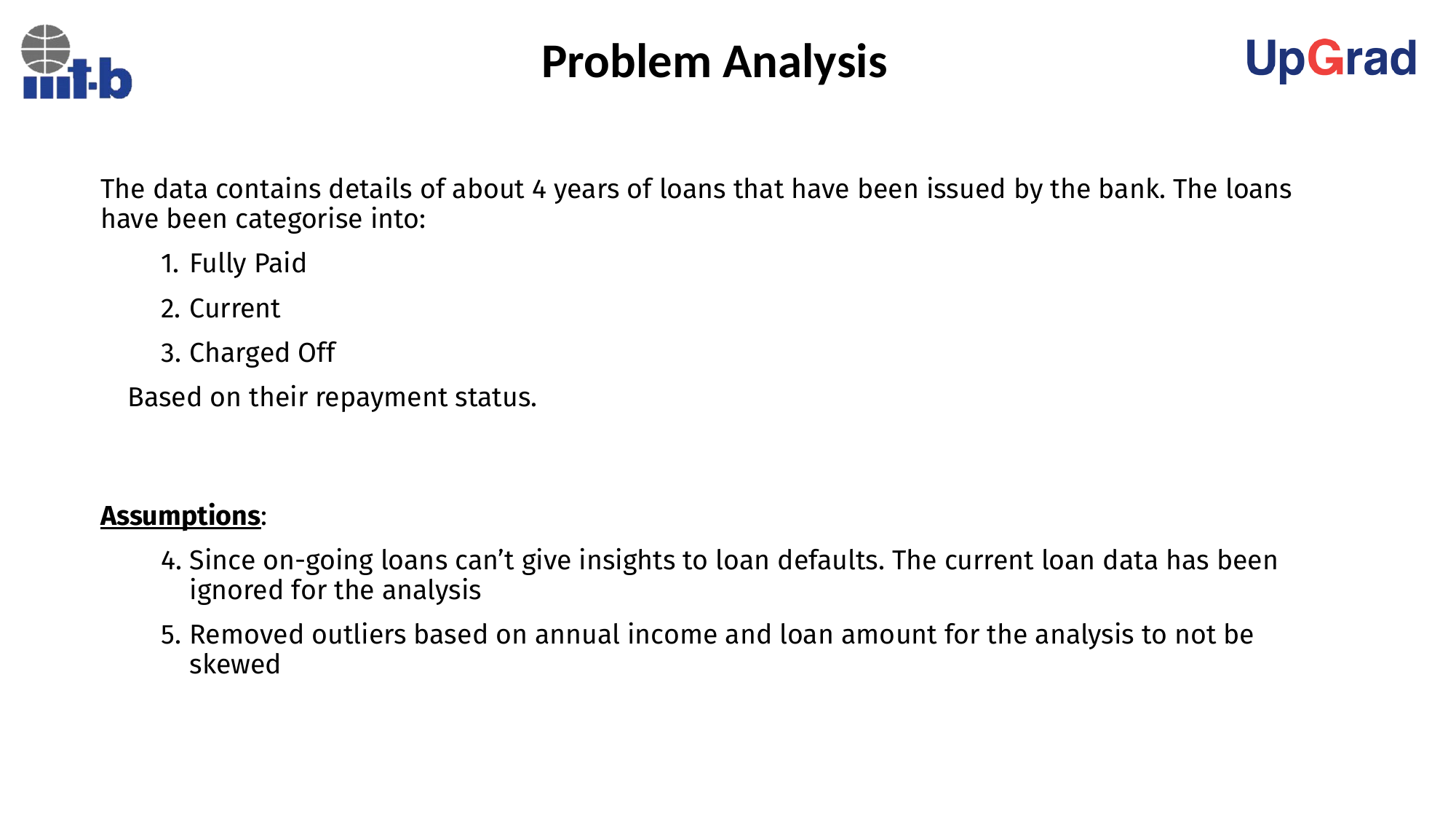

# Problem Analysis
The data contains details of about 4 years of loans that have been issued by the bank. The loans have been categorise into:
Fully Paid
Current
Charged Off
Based on their repayment status.

Assumptions:
Since on-going loans can’t give insights to loan defaults. The current loan data has been ignored for the analysis
Removed outliers based on annual income and loan amount for the analysis to not be skewed